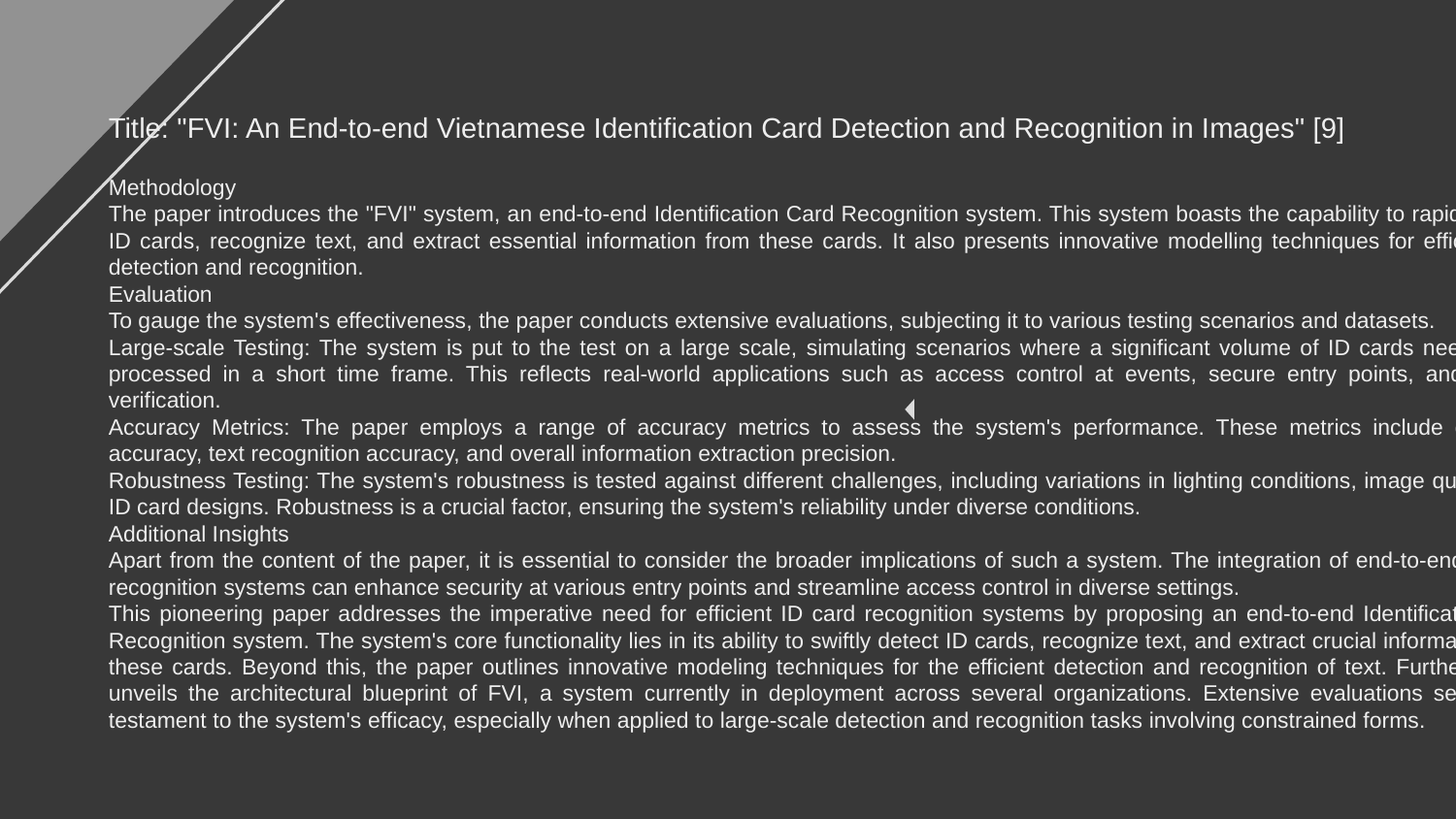

Title: "FVI: An End-to-end Vietnamese Identification Card Detection and Recognition in Images" [9]

Methodology
The paper introduces the "FVI" system, an end-to-end Identification Card Recognition system. This system boasts the capability to rapidly detect ID cards, recognize text, and extract essential information from these cards. It also presents innovative modelling techniques for efficient text detection and recognition.
Evaluation
To gauge the system's effectiveness, the paper conducts extensive evaluations, subjecting it to various testing scenarios and datasets.
Large-scale Testing: The system is put to the test on a large scale, simulating scenarios where a significant volume of ID cards needs to be processed in a short time frame. This reflects real-world applications such as access control at events, secure entry points, and identity verification.
Accuracy Metrics: The paper employs a range of accuracy metrics to assess the system's performance. These metrics include detection accuracy, text recognition accuracy, and overall information extraction precision.
Robustness Testing: The system's robustness is tested against different challenges, including variations in lighting conditions, image quality, and ID card designs. Robustness is a crucial factor, ensuring the system's reliability under diverse conditions.
Additional Insights
Apart from the content of the paper, it is essential to consider the broader implications of such a system. The integration of end-to-end ID card recognition systems can enhance security at various entry points and streamline access control in diverse settings.
This pioneering paper addresses the imperative need for efficient ID card recognition systems by proposing an end-to-end Identification Card Recognition system. The system's core functionality lies in its ability to swiftly detect ID cards, recognize text, and extract crucial information from these cards. Beyond this, the paper outlines innovative modeling techniques for the efficient detection and recognition of text. Furthermore, it unveils the architectural blueprint of FVI, a system currently in deployment across several organizations. Extensive evaluations serve as a testament to the system's efficacy, especially when applied to large-scale detection and recognition tasks involving constrained forms.